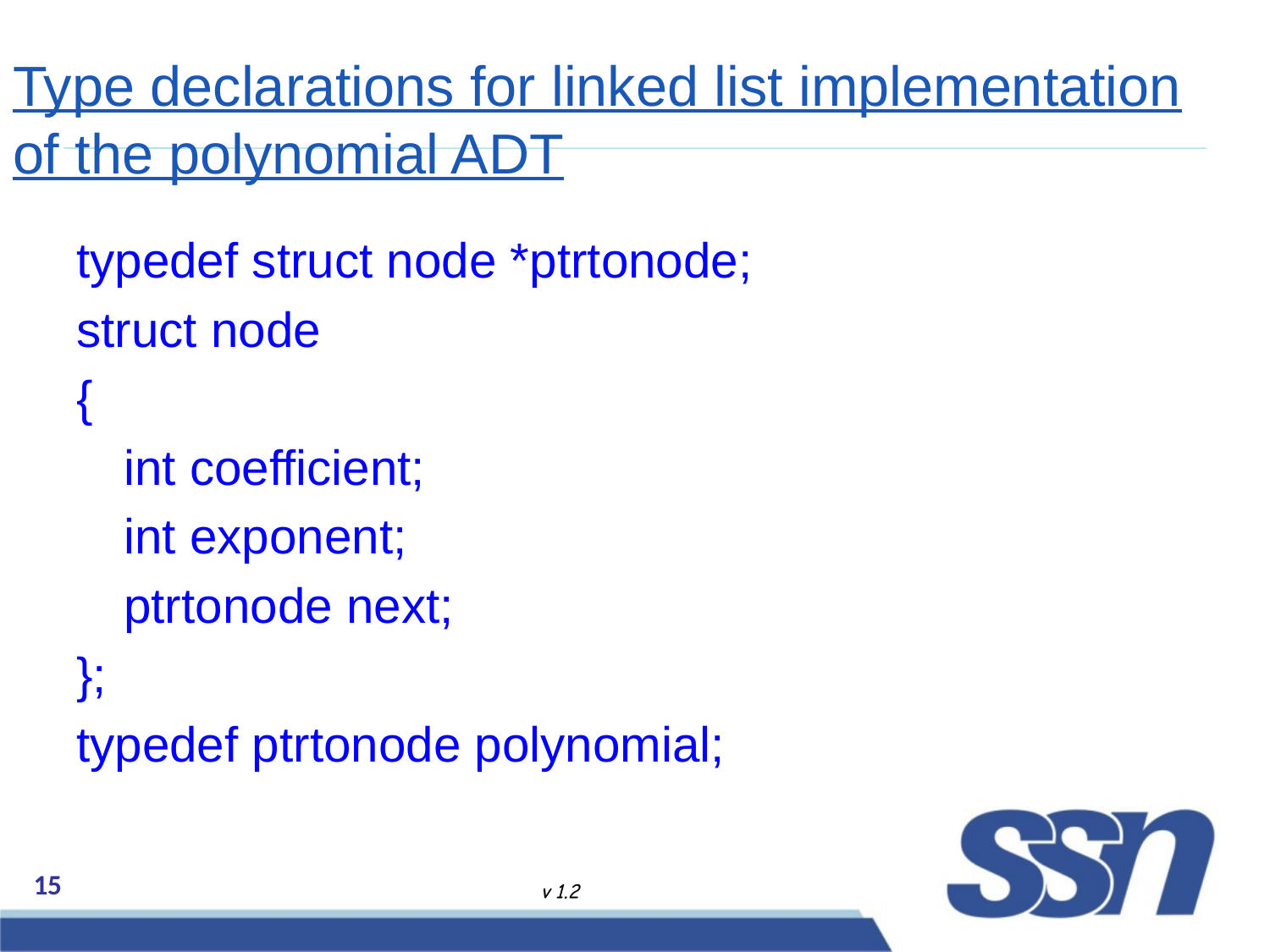

# Type declarations for linked list implementation of the polynomial ADT
typedef struct node *ptrtonode;
struct node
{
	int coefficient;
	int exponent;
	ptrtonode next;
};
typedef ptrtonode polynomial;